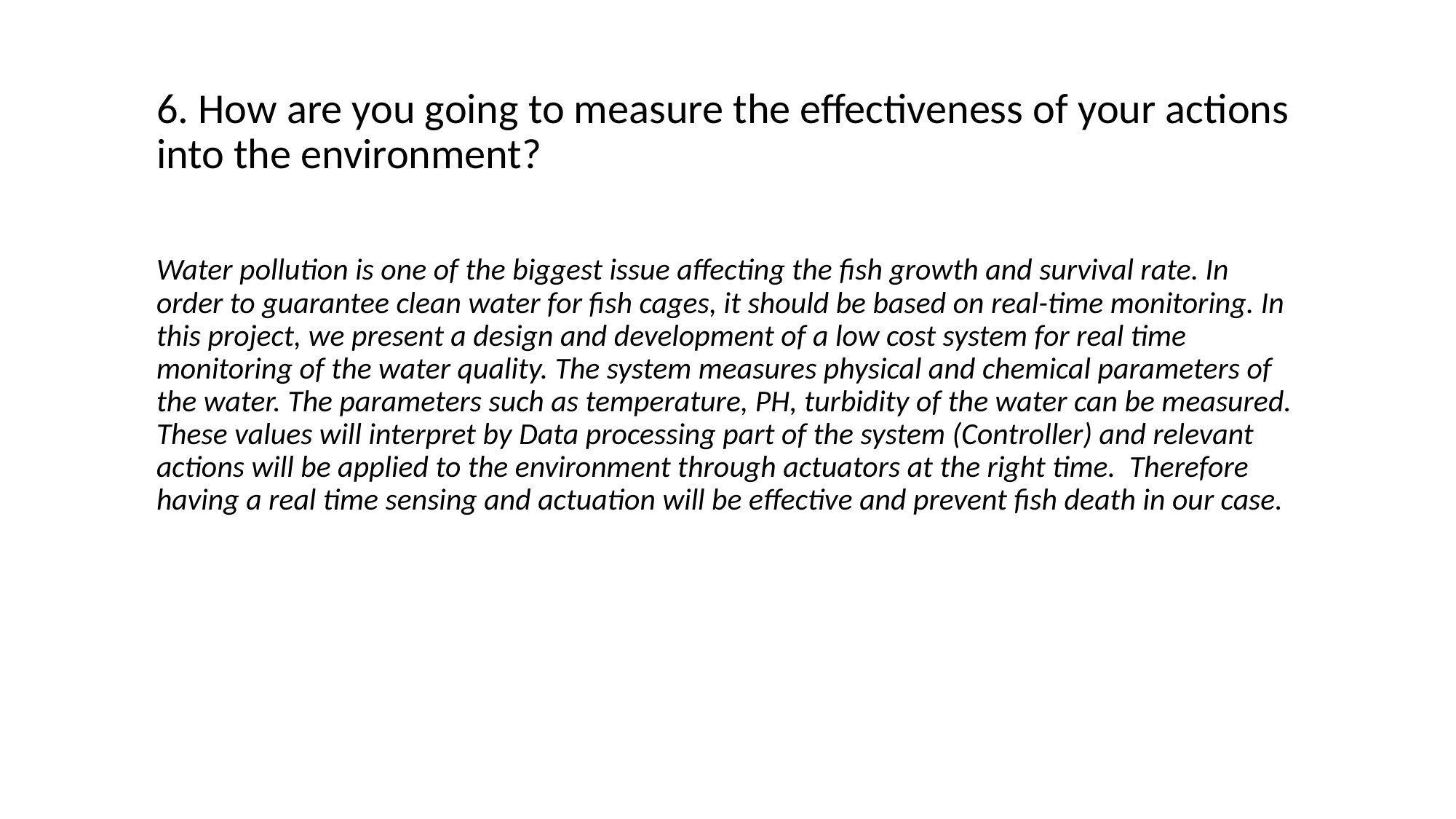

6. How are you going to measure the effectiveness of your actions into the environment?

Water pollution is one of the biggest issue affecting the fish growth and survival rate. In order to guarantee clean water for fish cages, it should be based on real-time monitoring. In this project, we present a design and development of a low cost system for real time monitoring of the water quality. The system measures physical and chemical parameters of the water. The parameters such as temperature, PH, turbidity of the water can be measured. These values will interpret by Data processing part of the system (Controller) and relevant actions will be applied to the environment through actuators at the right time.  Therefore having a real time sensing and actuation will be effective and prevent fish death in our case.